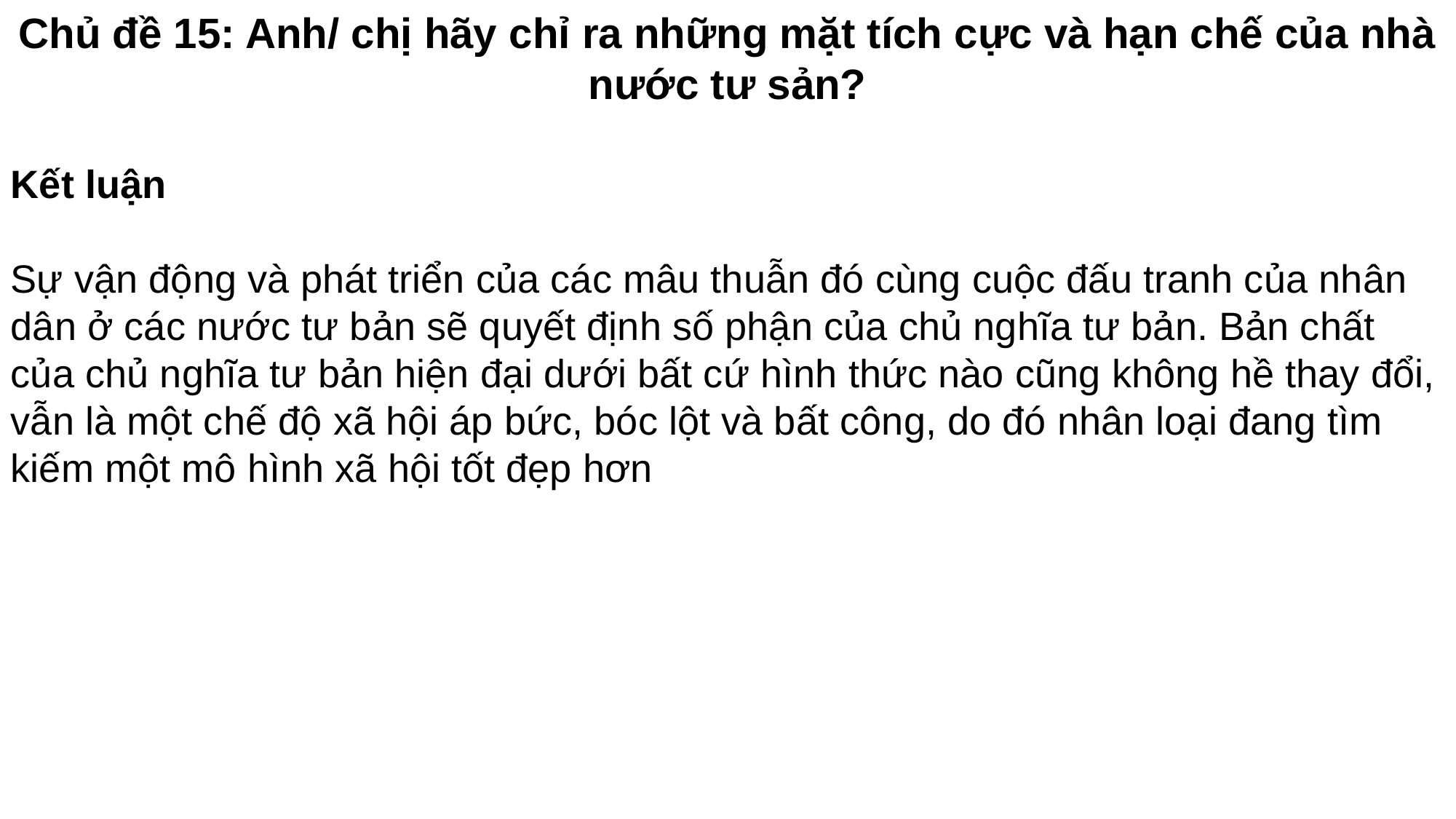

Chủ đề 15: Anh/ chị hãy chỉ ra những mặt tích cực và hạn chế của nhà nước tư sản?

Kết luận

Sự vận động và phát triển của các mâu thuẫn đó cùng cuộc đấu tranh của nhân dân ở các nước tư bản sẽ quyết định số phận của chủ nghĩa tư bản. Bản chất của chủ nghĩa tư bản hiện đại dưới bất cứ hình thức nào cũng không hề thay đổi, vẫn là một chế độ xã hội áp bức, bóc lột và bất công, do đó nhân loại đang tìm kiếm một mô hình xã hội tốt đẹp hơn